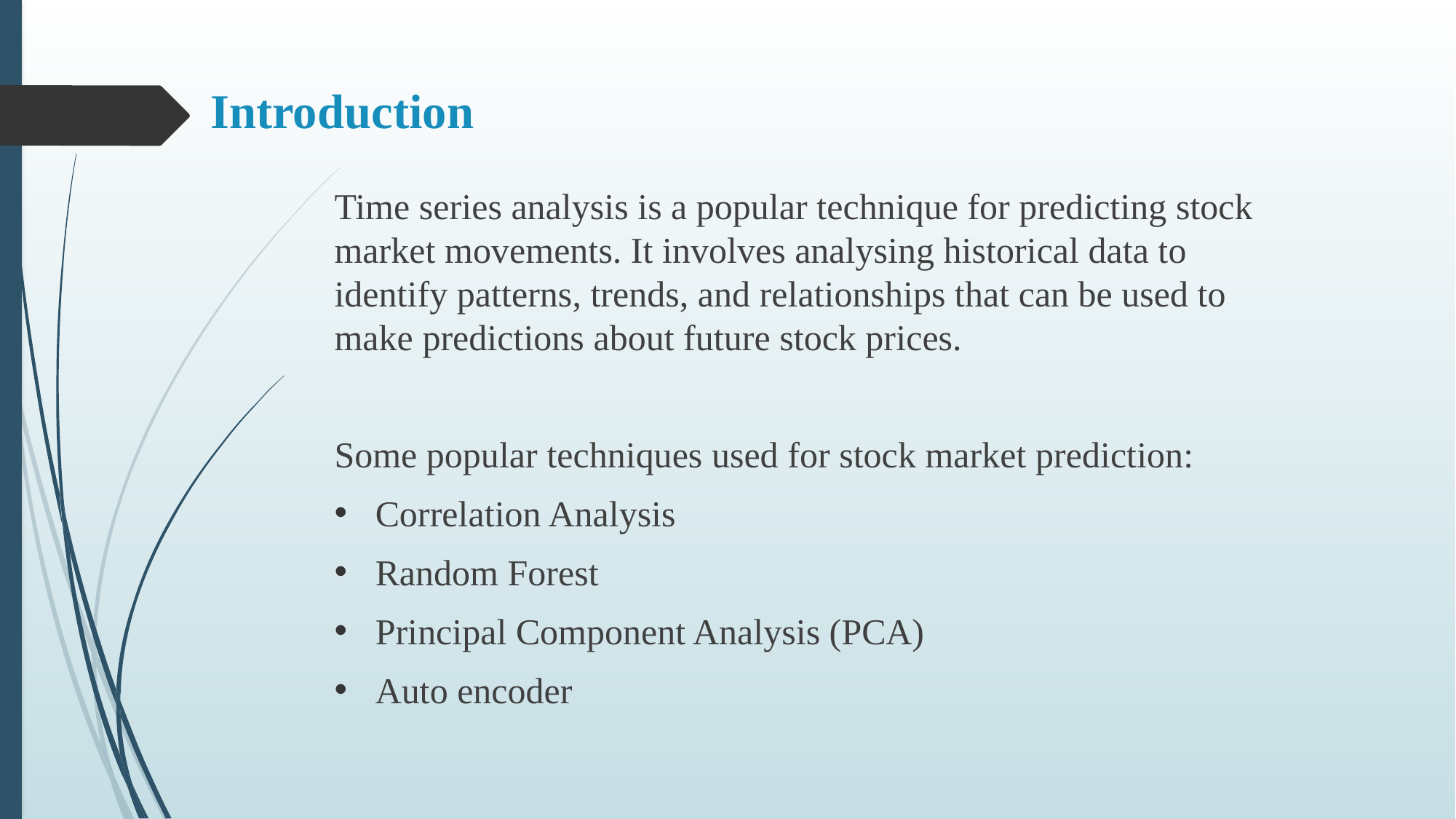

# Introduction
Time series analysis is a popular technique for predicting stock market movements. It involves analysing historical data to identify patterns, trends, and relationships that can be used to make predictions about future stock prices.

Some popular techniques used for stock market prediction:
Correlation Analysis
Random Forest
Principal Component Analysis (PCA)
Auto encoder